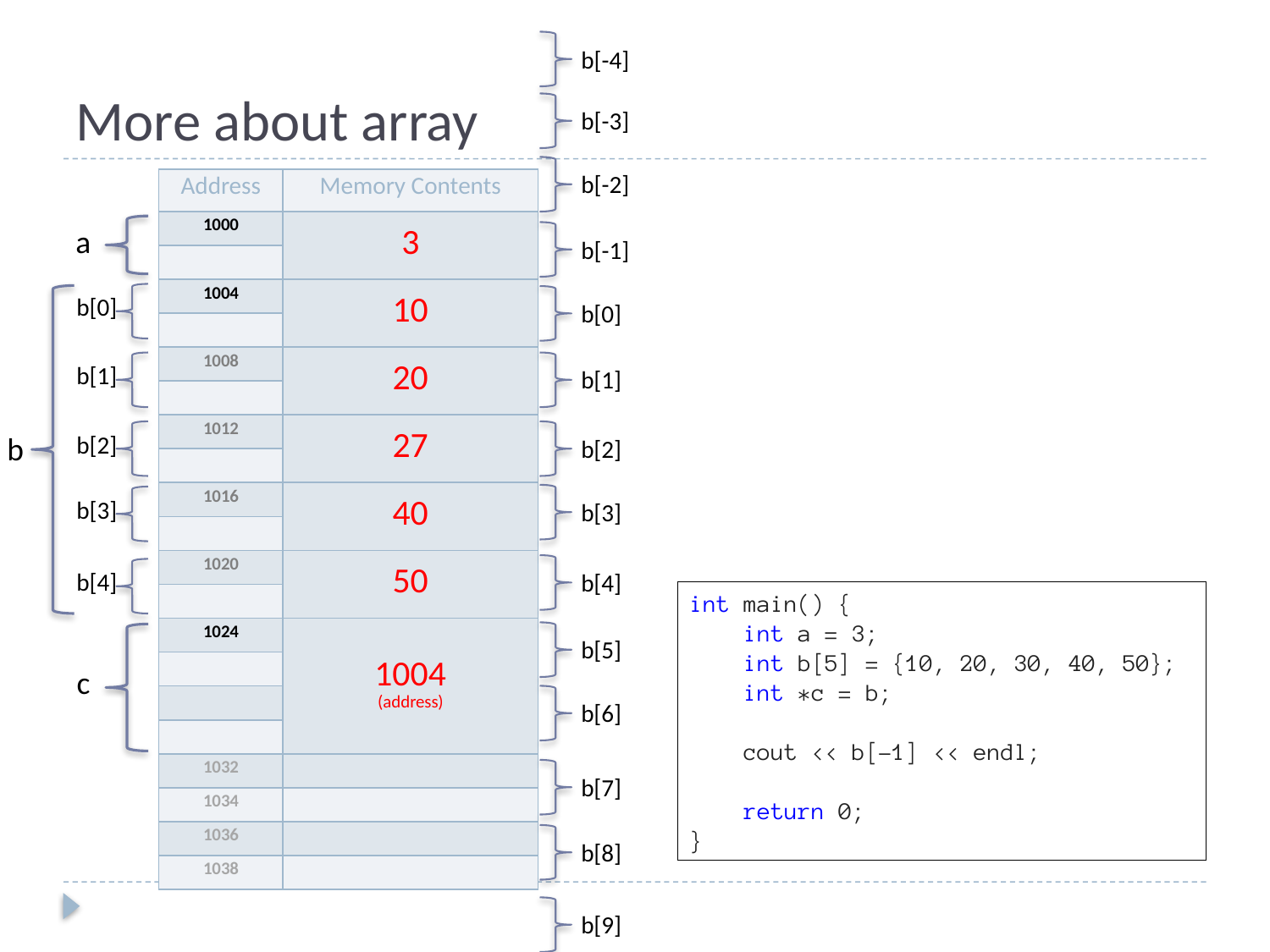

# More about array

b[-4]

b[-3]

b[-2]
| Address | Memory Contents |
| --- | --- |
| 1000 | 3 |
|  |  |
| 1004 | 10 |
|  |  |
| 1008 | 20 |
|  |  |
| 1012 | 27 |
|  |  |
| 1016 | 40 |
|  |  |
| 1020 | 50 |
|  |  |
| 1024 | 1004 (address) |
|  |  |
|  |  |
|  |  |
| 1032 |  |
| 1034 |  |
| 1036 |  |
| 1038 |  |
a

b[-1]

b[0]

b[0]

b[1]
b[1]

b[2]
b
b[2]

b[3]
b[3]

b[4]
b[4]
int main() {
    int a = 3;
    int b[5] = {10, 20, 30, 40, 50};
    int *c = b;
    cout << b[-1] << endl;
    return 0;
}

b[5]
c

b[6]

b[7]

b[8]

b[9]